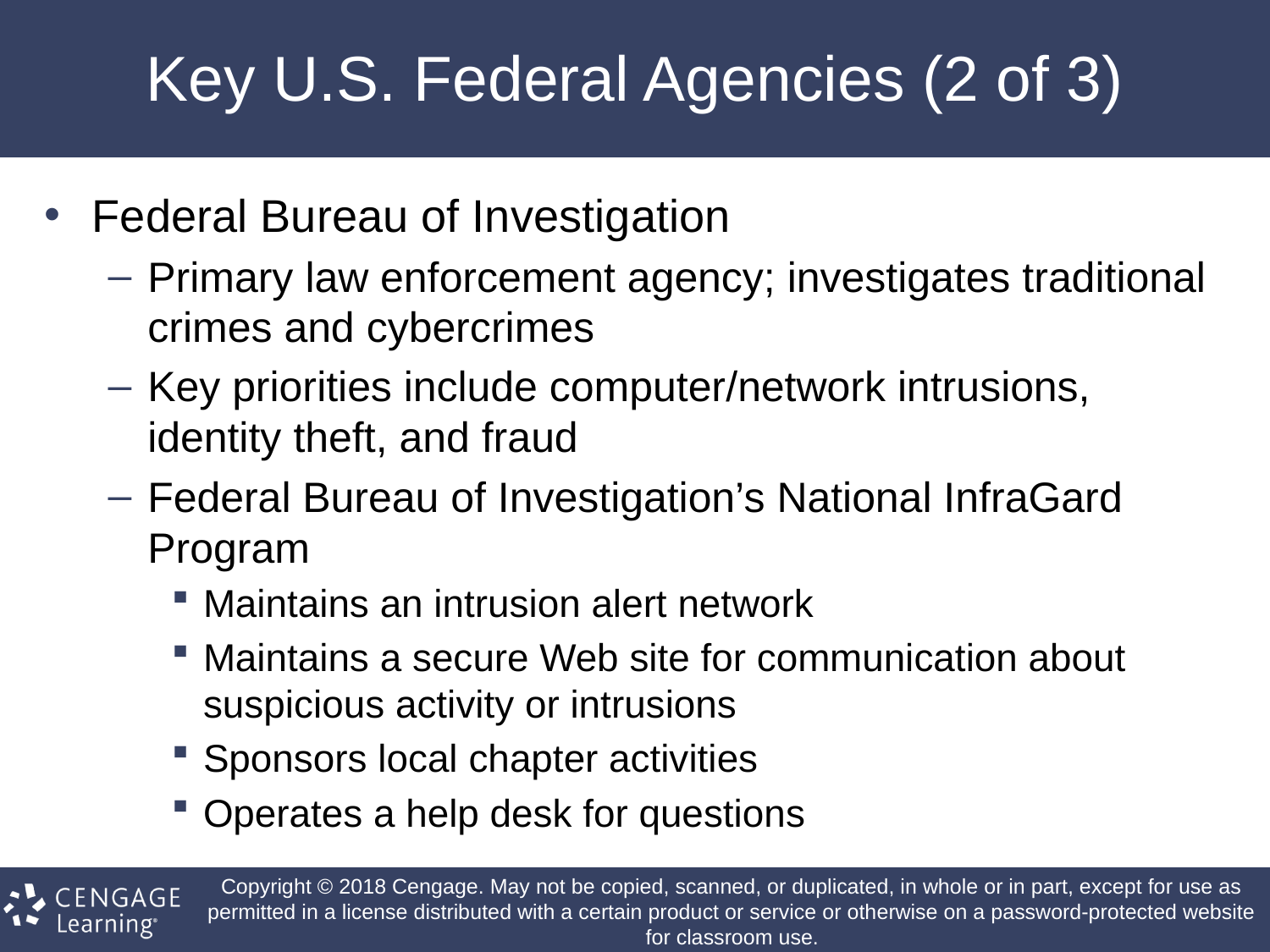

# Key U.S. Federal Agencies (2 of 3)
Federal Bureau of Investigation
Primary law enforcement agency; investigates traditional crimes and cybercrimes
Key priorities include computer/network intrusions, identity theft, and fraud
Federal Bureau of Investigation’s National InfraGard Program
Maintains an intrusion alert network
Maintains a secure Web site for communication about suspicious activity or intrusions
Sponsors local chapter activities
Operates a help desk for questions